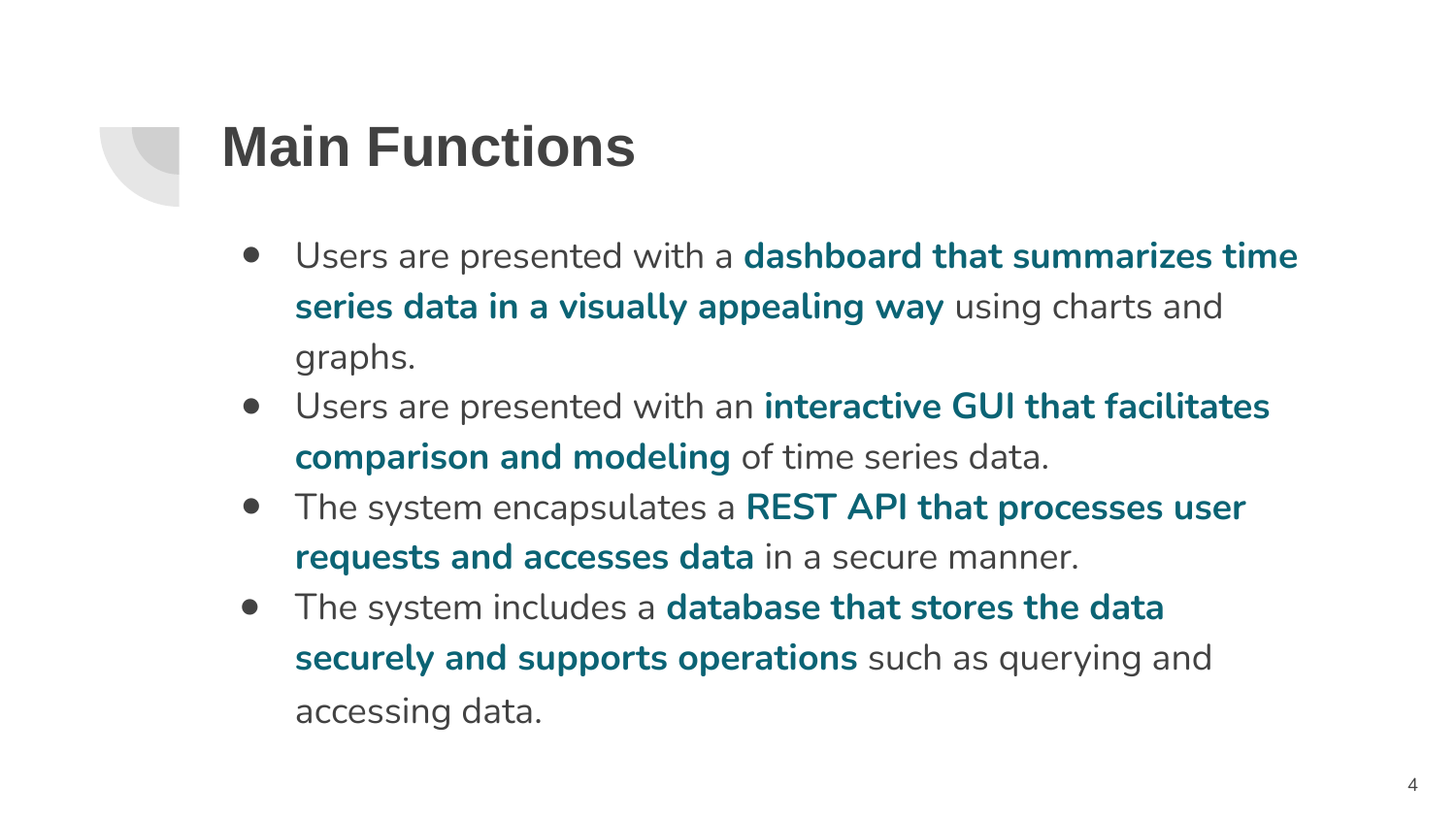

# Main Functions
Users are presented with a dashboard that summarizes time series data in a visually appealing way using charts and graphs.
Users are presented with an interactive GUI that facilitates comparison and modeling of time series data.
The system encapsulates a REST API that processes user requests and accesses data in a secure manner.
The system includes a database that stores the data securely and supports operations such as querying and accessing data.
4